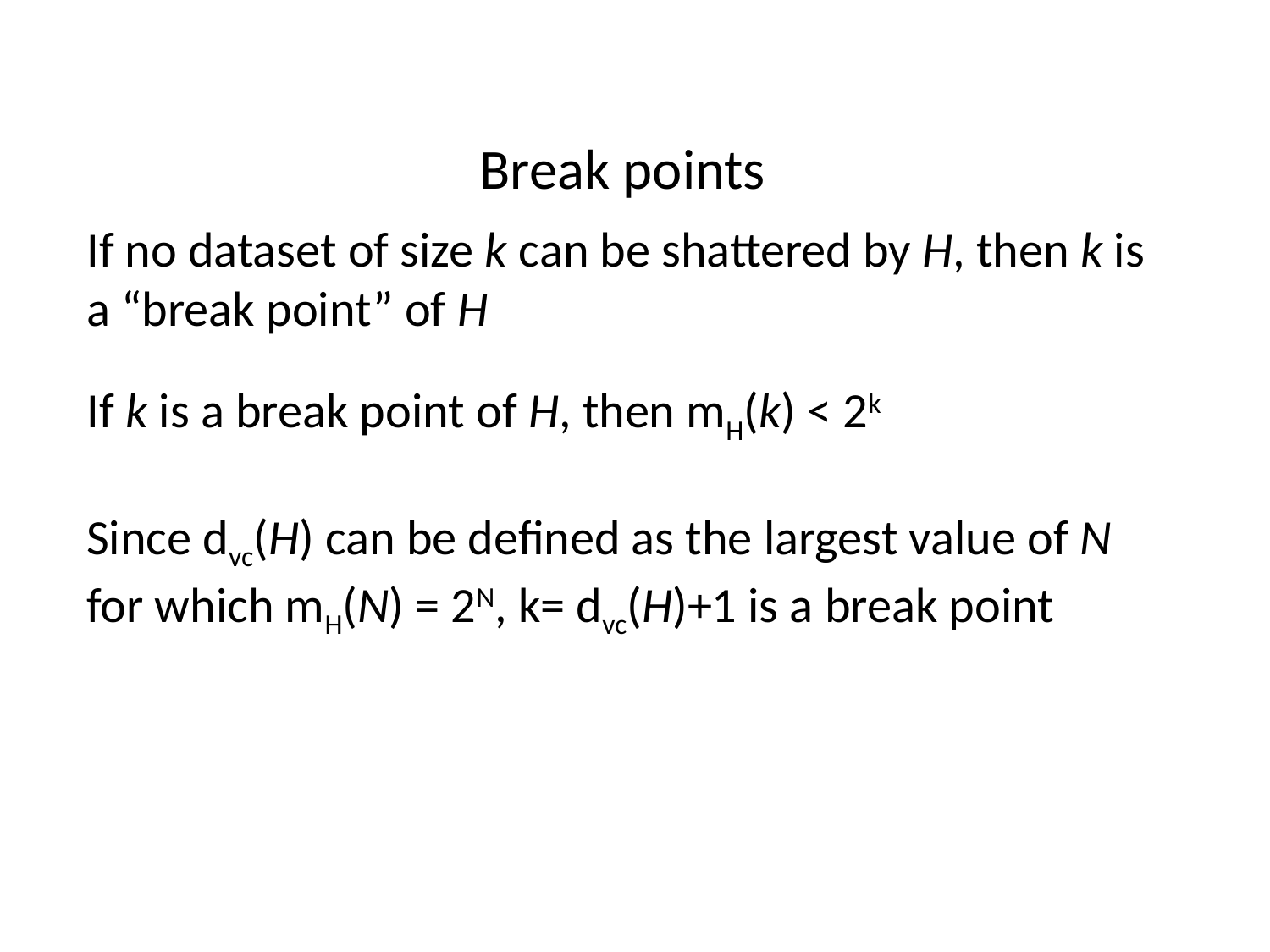

Break points
If no dataset of size k can be shattered by H, then k is a “break point” of H

If k is a break point of H, then mH(k) < 2k

Since dvc(H) can be defined as the largest value of N for which mH(N) = 2N, k= dvc(H)+1 is a break point